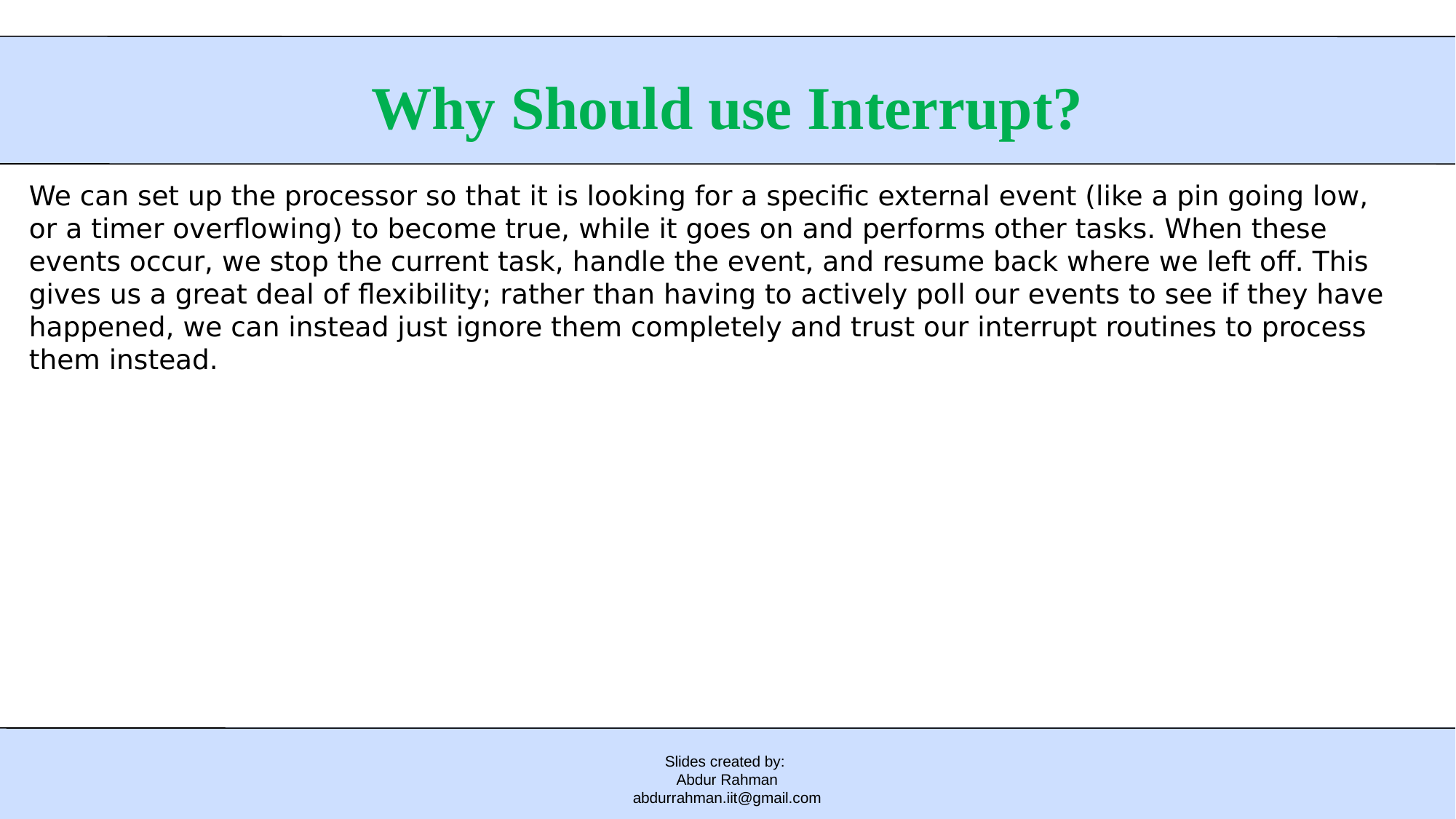

# Why Should use Interrupt?
We can set up the processor so that it is looking for a specific external event (like a pin going low, or a timer overflowing) to become true, while it goes on and performs other tasks. When these events occur, we stop the current task, handle the event, and resume back where we left off. This gives us a great deal of flexibility; rather than having to actively poll our events to see if they have happened, we can instead just ignore them completely and trust our interrupt routines to process them instead.
Slides created by:
Abdur Rahman
abdurrahman.iit@gmail.com